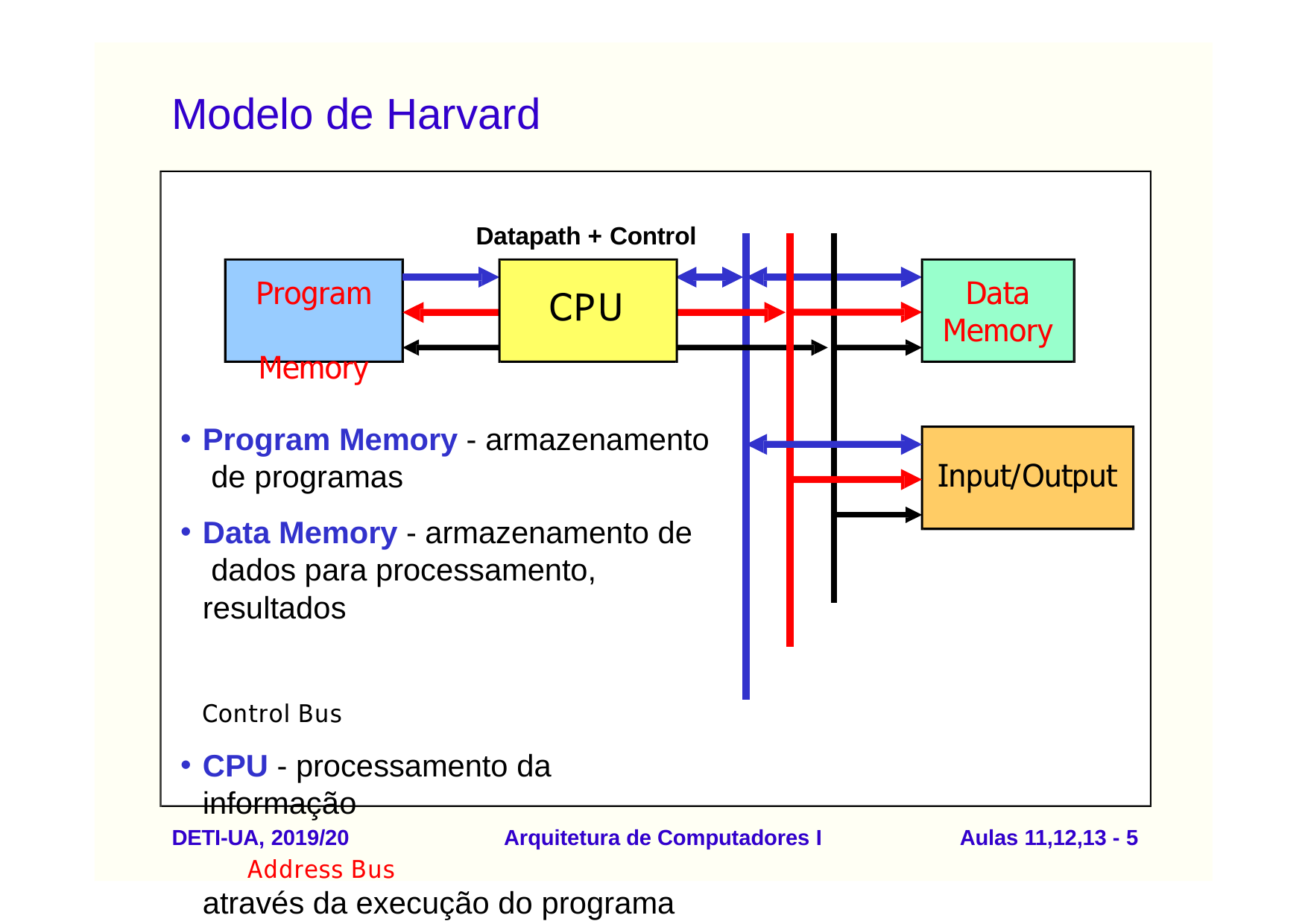

# Modelo de Harvard

Datapath + Control

Program Memory - armazenamento  de programas
Data Memory - armazenamento de  dados para processamento,
resultados	Control Bus
CPU - processamento da informação	Address Bus
através da execução do programa
armazenado na memória de	Data Bus
programa

Program  Memory
Data  Memory
CPU

Input/Output

DETI-UA, 2019/20
Arquitetura de Computadores I
Aulas 11,12,13 - 5